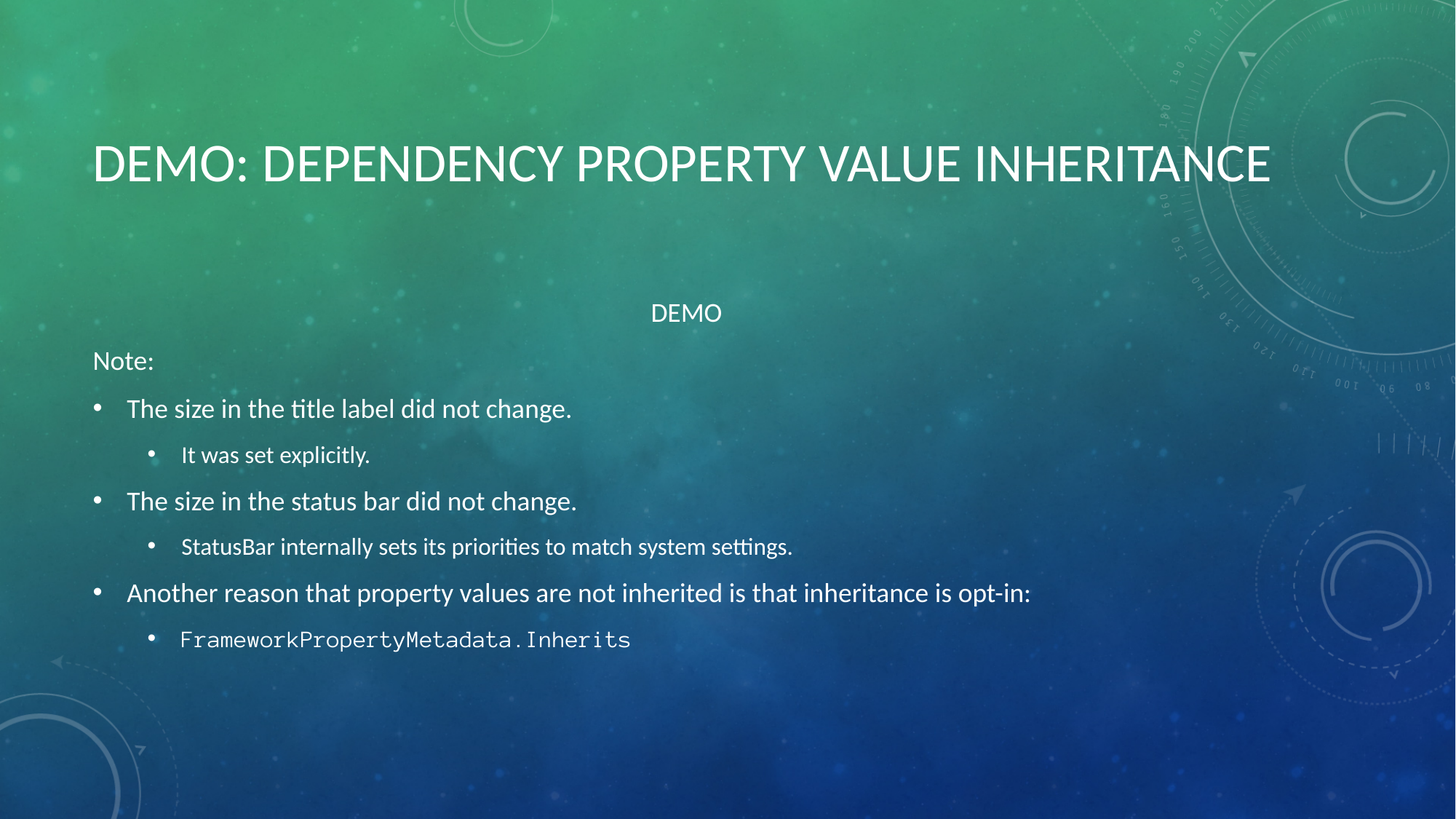

# DEMO: Dependency Property Value Inheritance
DEMO
Note:
The size in the title label did not change.
It was set explicitly.
The size in the status bar did not change.
StatusBar internally sets its priorities to match system settings.
Another reason that property values are not inherited is that inheritance is opt-in:
FrameworkPropertyMetadata.Inherits